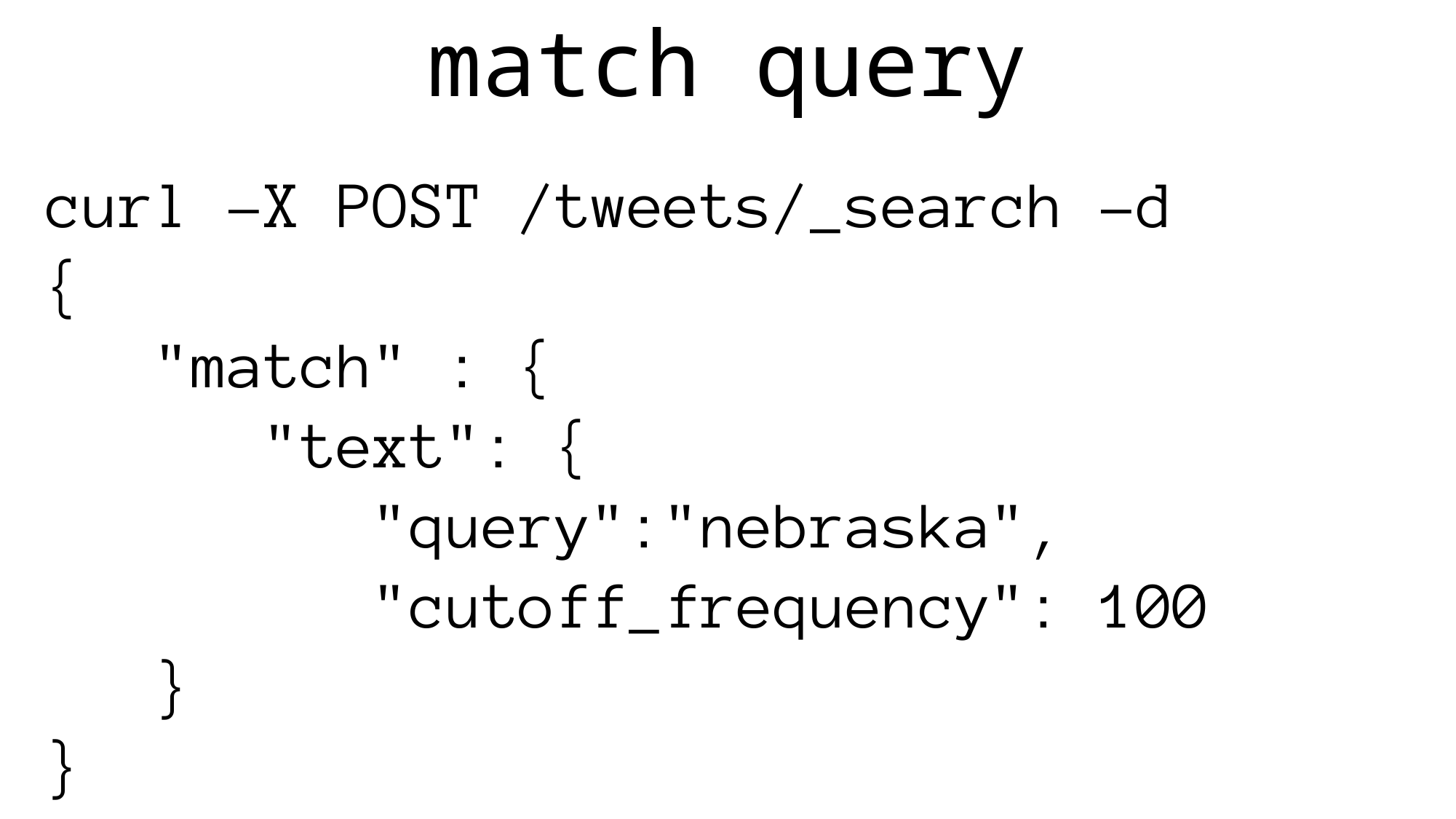

match query
|  |
| --- |
curl –X POST /tweets/_search -d
{
	"match" : {
		"text": {
			"query":"nebraska",
			"cutoff_frequency": 100
	}
}